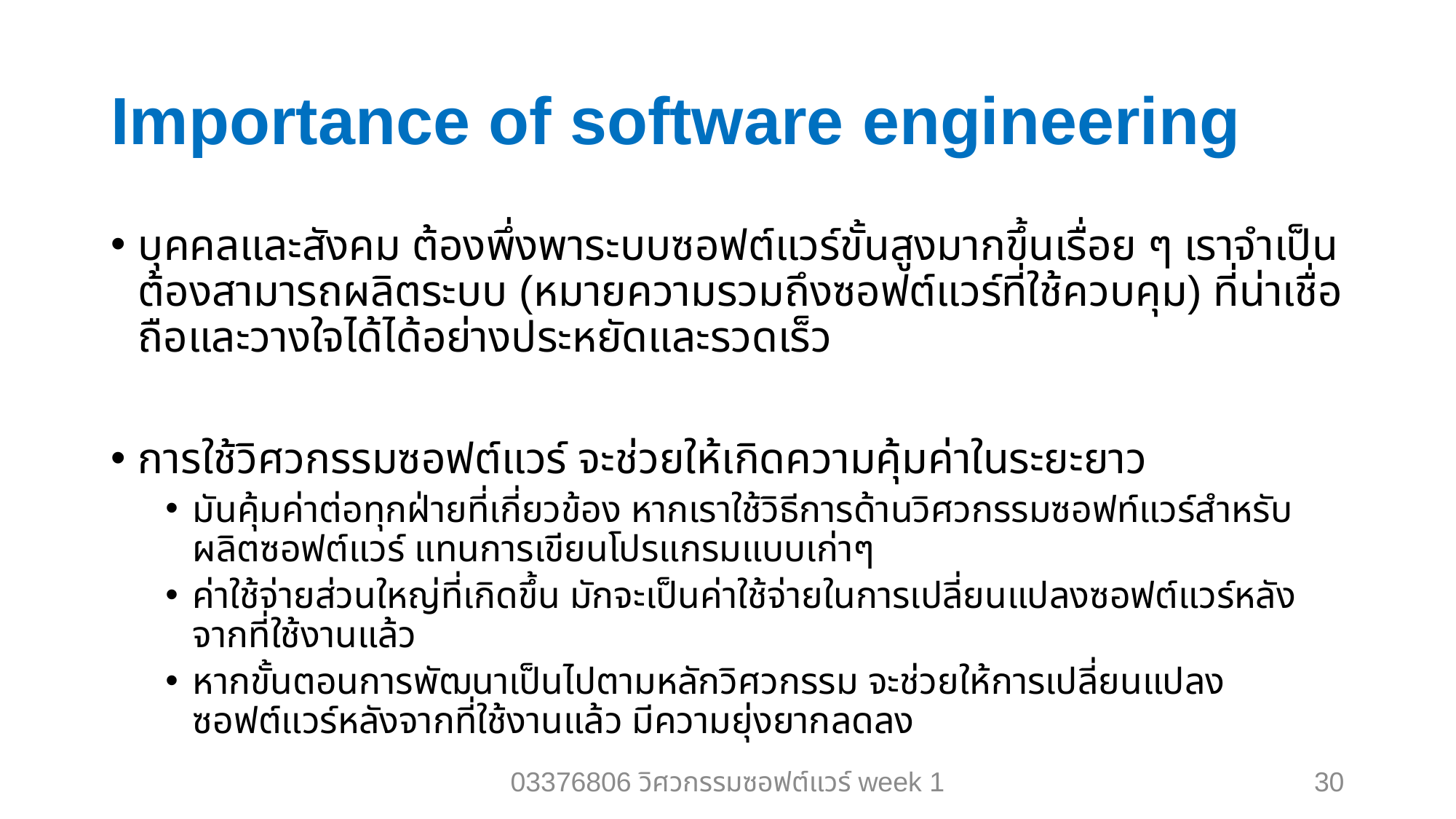

# Importance of software engineering
บุคคลและสังคม ต้องพึ่งพาระบบซอฟต์แวร์ขั้นสูงมากขึ้นเรื่อย ๆ เราจำเป็นต้องสามารถผลิตระบบ (หมายความรวมถึงซอฟต์แวร์ที่ใช้ควบคุม) ที่น่าเชื่อถือและวางใจได้ได้อย่างประหยัดและรวดเร็ว

การใช้วิศวกรรมซอฟต์แวร์ จะช่วยให้เกิดความคุ้มค่าในระยะยาว
มันคุ้มค่าต่อทุกฝ่ายที่เกี่ยวข้อง หากเราใช้วิธีการด้านวิศวกรรมซอฟท์แวร์สำหรับผลิตซอฟต์แวร์ แทนการเขียนโปรแกรมแบบเก่าๆ
ค่าใช้จ่ายส่วนใหญ่ที่เกิดขึ้น มักจะเป็นค่าใช้จ่ายในการเปลี่ยนแปลงซอฟต์แวร์หลังจากที่ใช้งานแล้ว
หากขั้นตอนการพัฒนาเป็นไปตามหลักวิศวกรรม จะช่วยให้การเปลี่ยนแปลงซอฟต์แวร์หลังจากที่ใช้งานแล้ว มีความยุ่งยากลดลง
03376806 วิศวกรรมซอฟต์แวร์ week 1
30